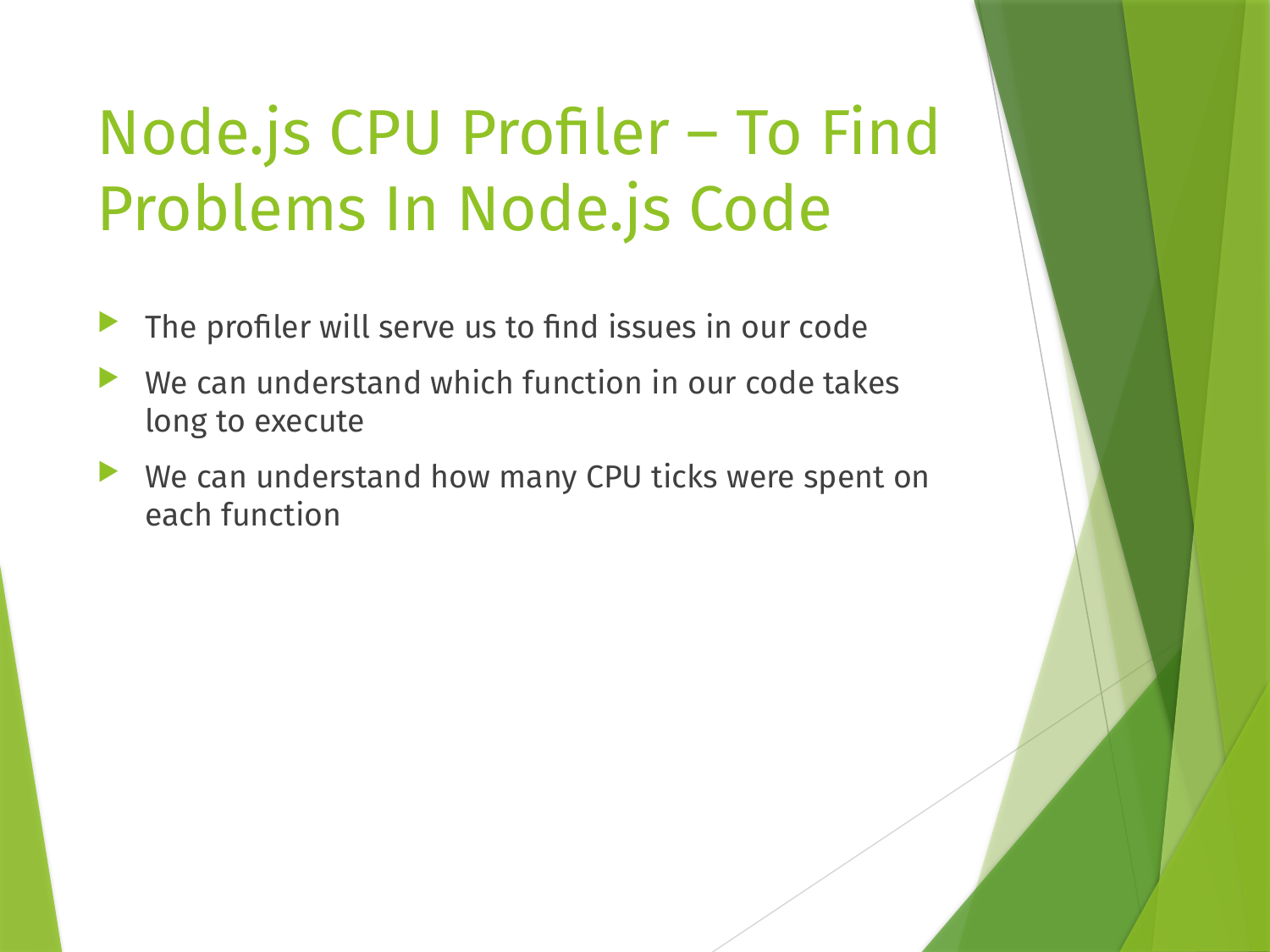

# Node.js CPU Profiler – To Find Problems In Node.js Code
The profiler will serve us to find issues in our code
We can understand which function in our code takes long to execute
We can understand how many CPU ticks were spent on each function